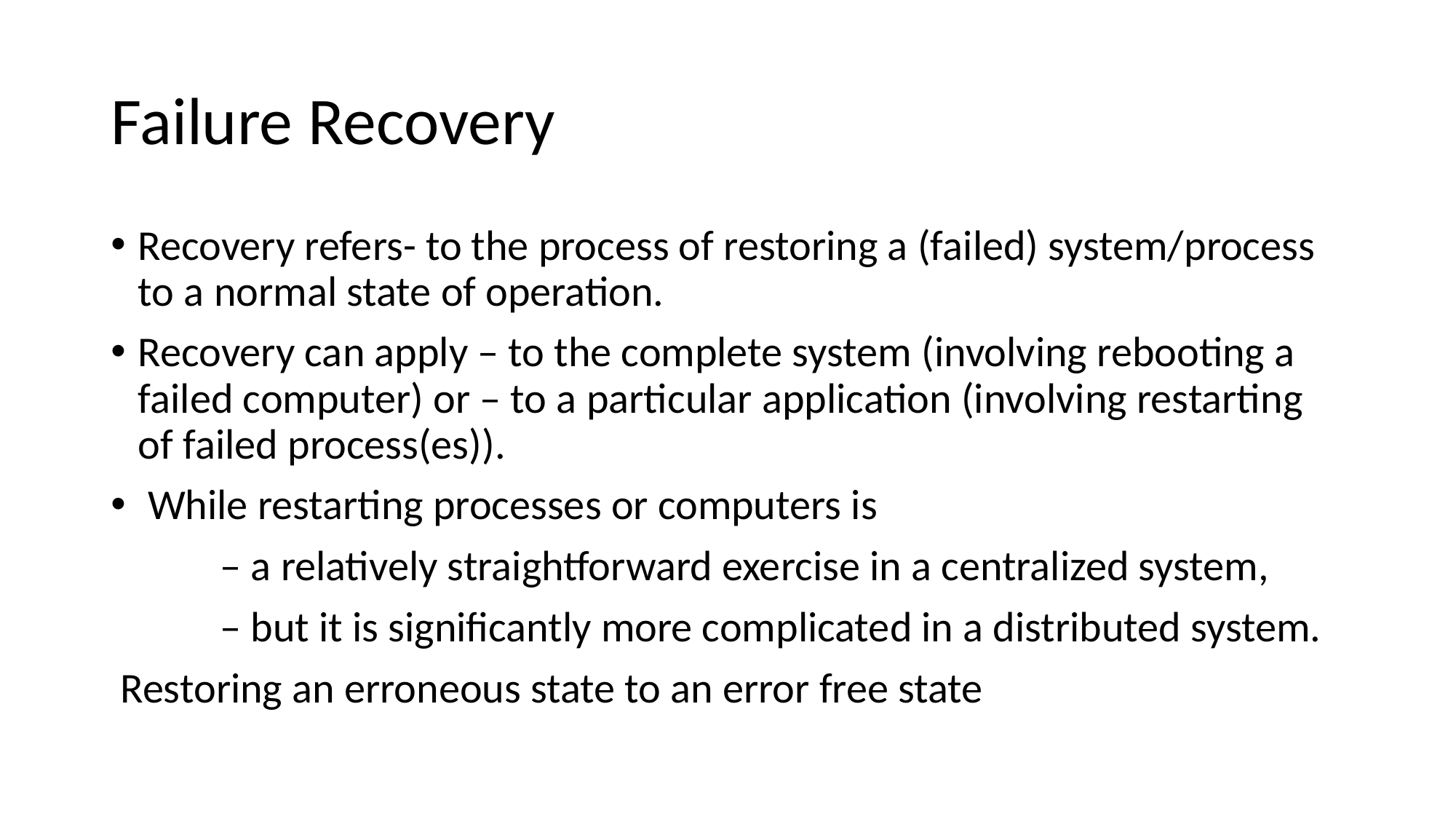

# Failure Recovery
Recovery refers- to the process of restoring a (failed) system/process to a normal state of operation.
Recovery can apply – to the complete system (involving rebooting a failed computer) or – to a particular application (involving restarting of failed process(es)).
 While restarting processes or computers is
	– a relatively straightforward exercise in a centralized system,
	– but it is significantly more complicated in a distributed system.
 Restoring an erroneous state to an error free state